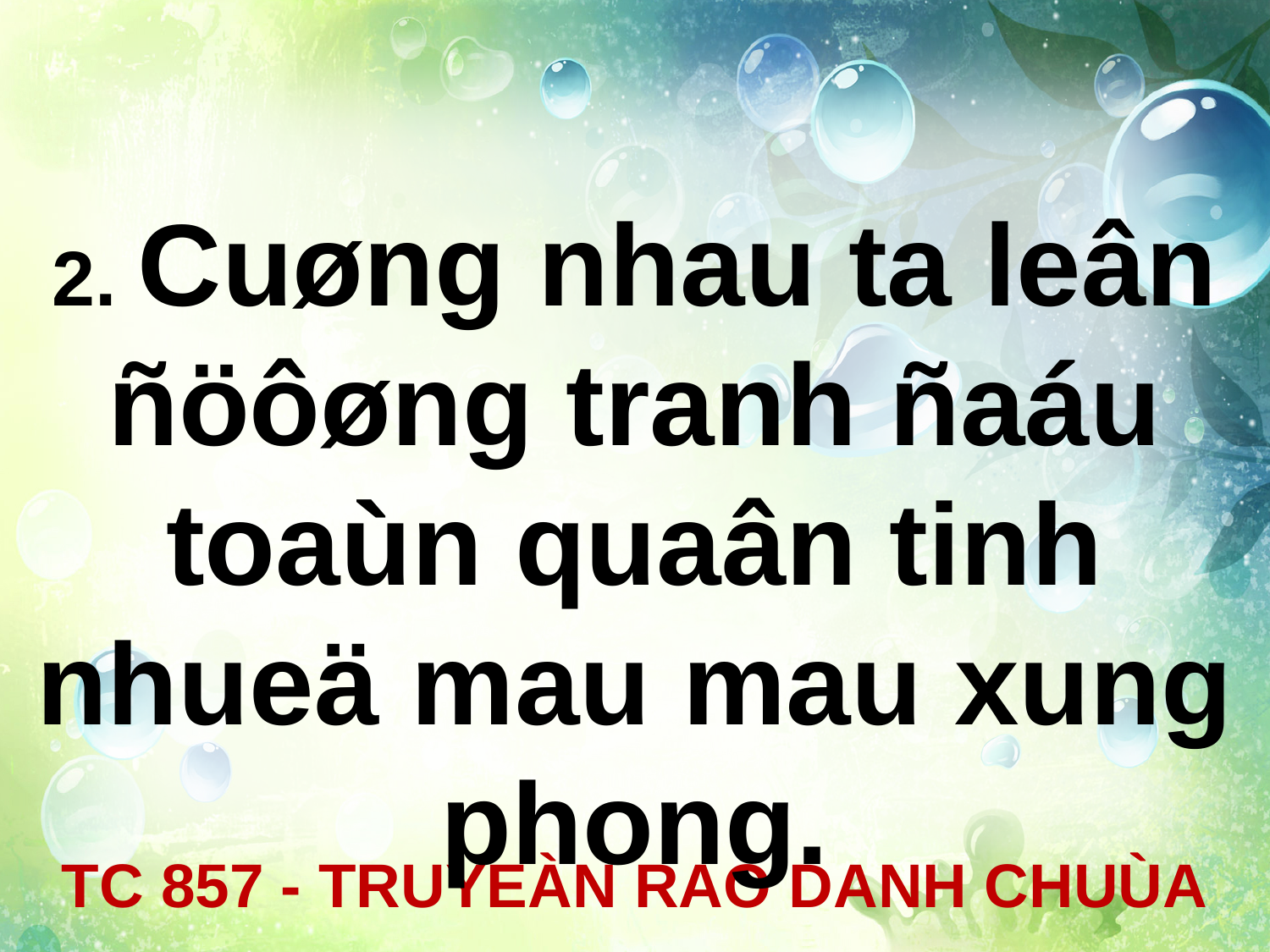

2. Cuøng nhau ta leân ñöôøng tranh ñaáu toaùn quaân tinh nhueä mau mau xung phong.
TC 857 - TRUYEÀN RAO DANH CHUÙA